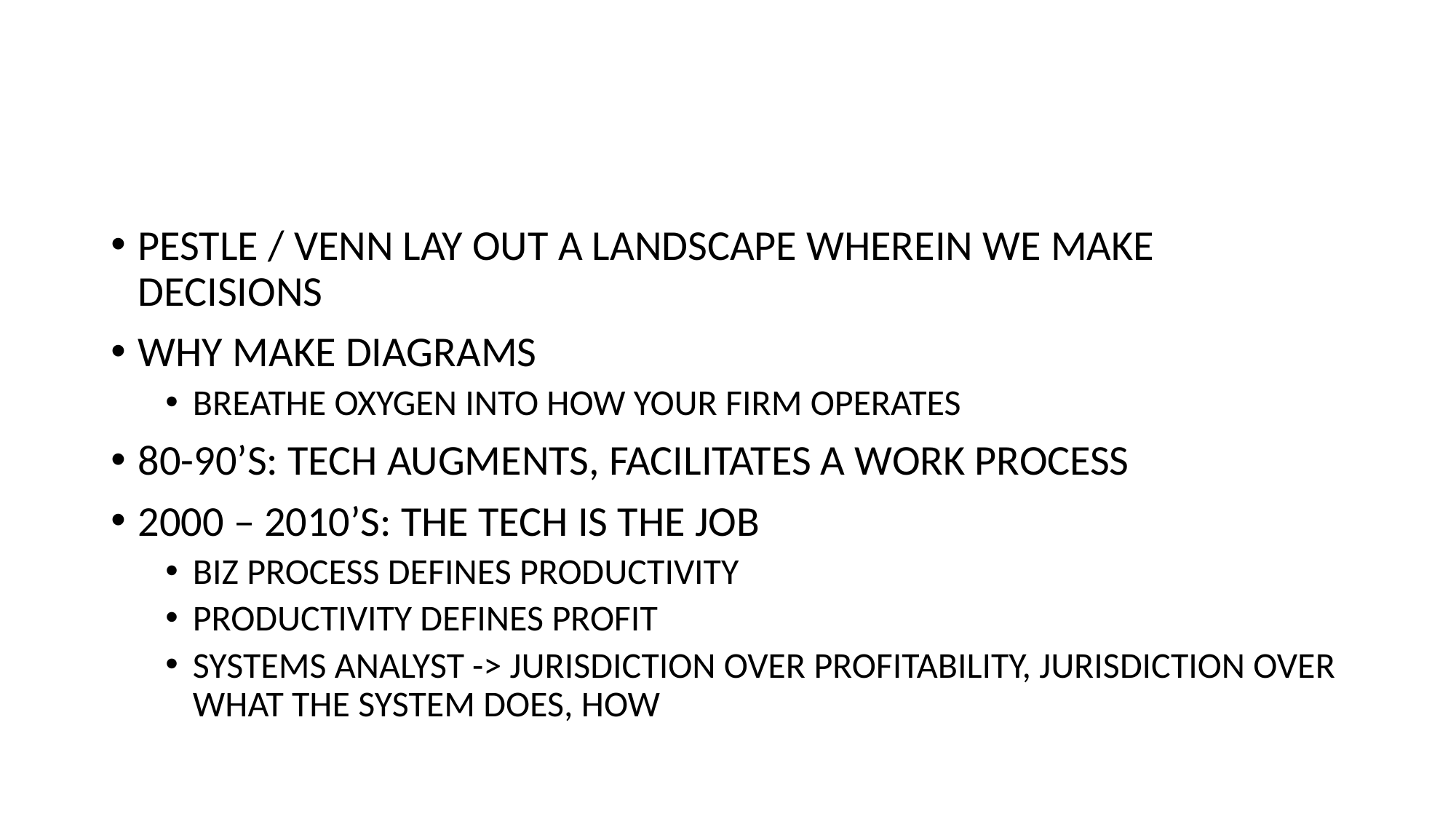

#
PESTLE / VENN LAY OUT A LANDSCAPE WHEREIN WE MAKE DECISIONS
WHY MAKE DIAGRAMS
BREATHE OXYGEN INTO HOW YOUR FIRM OPERATES
80-90’S: TECH AUGMENTS, FACILITATES A WORK PROCESS
2000 – 2010’S: THE TECH IS THE JOB
BIZ PROCESS DEFINES PRODUCTIVITY
PRODUCTIVITY DEFINES PROFIT
SYSTEMS ANALYST -> JURISDICTION OVER PROFITABILITY, JURISDICTION OVER WHAT THE SYSTEM DOES, HOW